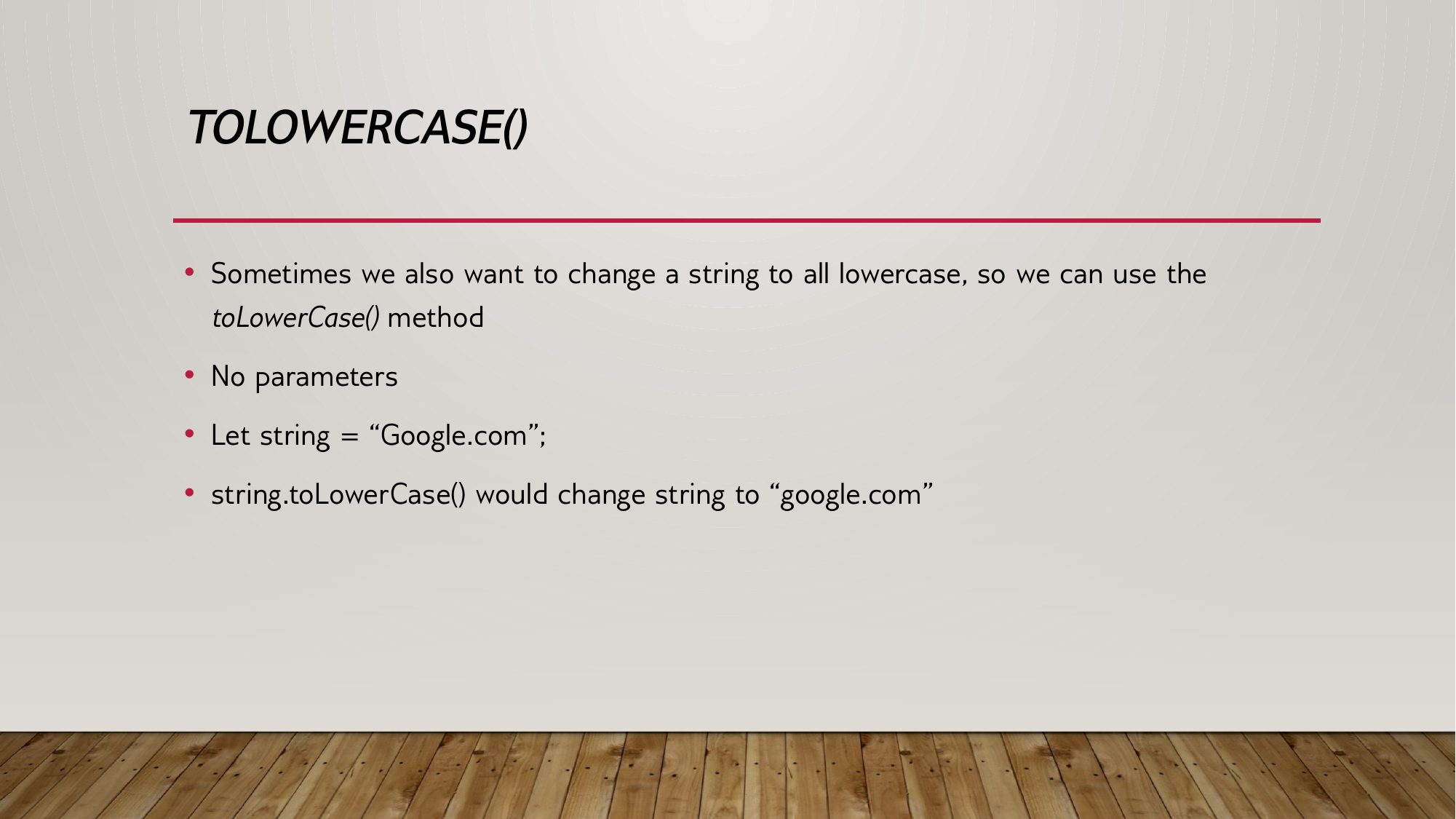

# toLowerCase()
Sometimes we also want to change a string to all lowercase, so we can use the toLowerCase() method
No parameters
Let string = “Google.com”;
string.toLowerCase() would change string to “google.com”